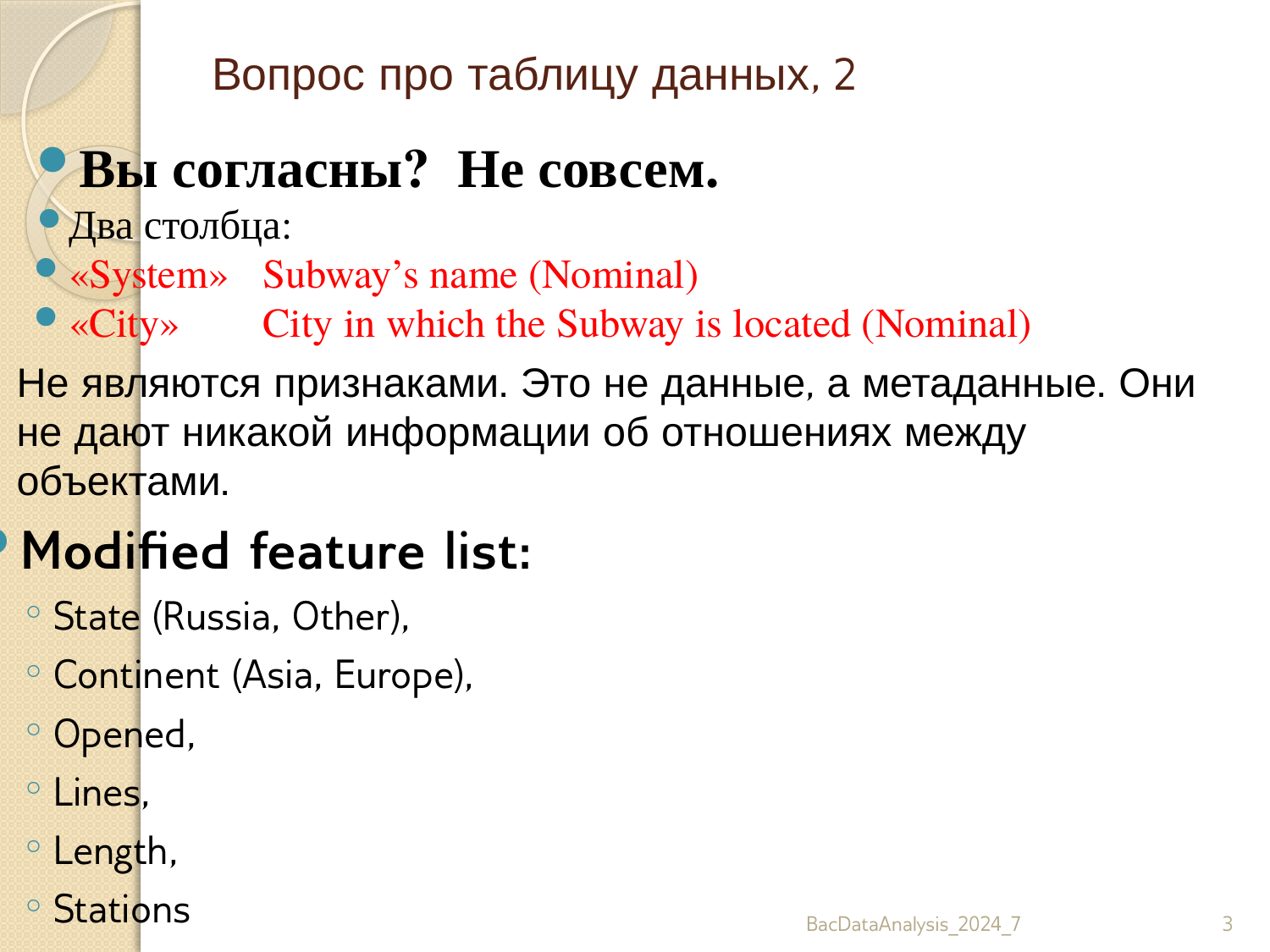

# Вопрос про таблицу данных, 2
Вы согласны?  Не совсем.
Два столбца:
«System»  	Subway’s name (Nominal)
«City» 		City in which the Subway is located (Nominal)
Не являются признаками. Это не данные, а метаданные. Они не дают никакой информации об отношениях между объектами.
Modified feature list:
State (Russia, Other),
Continent (Asia, Europe),
Opened,
Lines,
Length,
Stations
BacDataAnalysis_2024_7
3